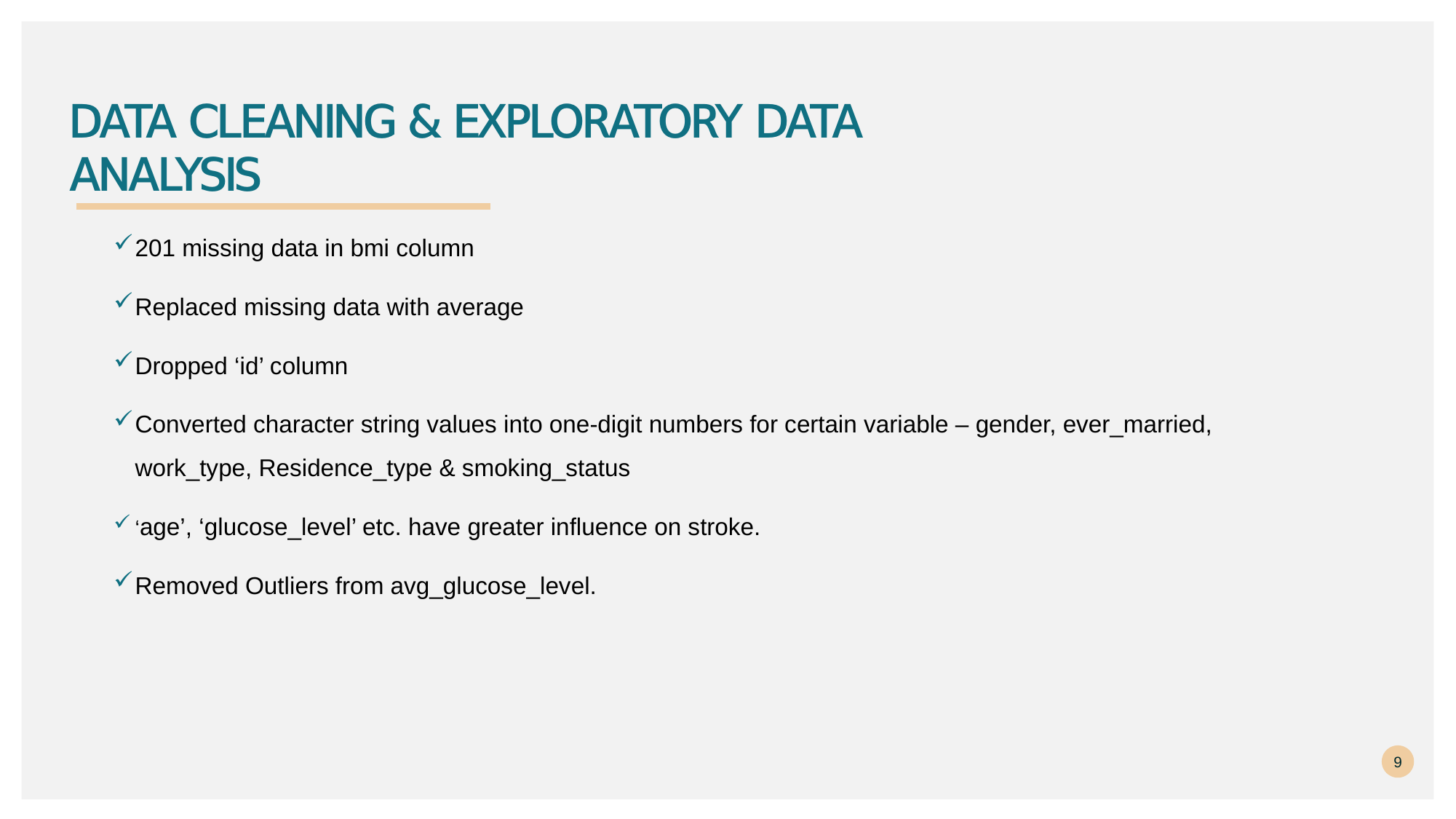

# Data Cleaning & Exploratory Data Analysis

201 missing data in bmi column
Replaced missing data with average
Dropped ‘id’ column
Converted character string values into one-digit numbers for certain variable – gender, ever_married, work_type, Residence_type & smoking_status
‘age’, ‘glucose_level’ etc. have greater influence on stroke.
Removed Outliers from avg_glucose_level.
9